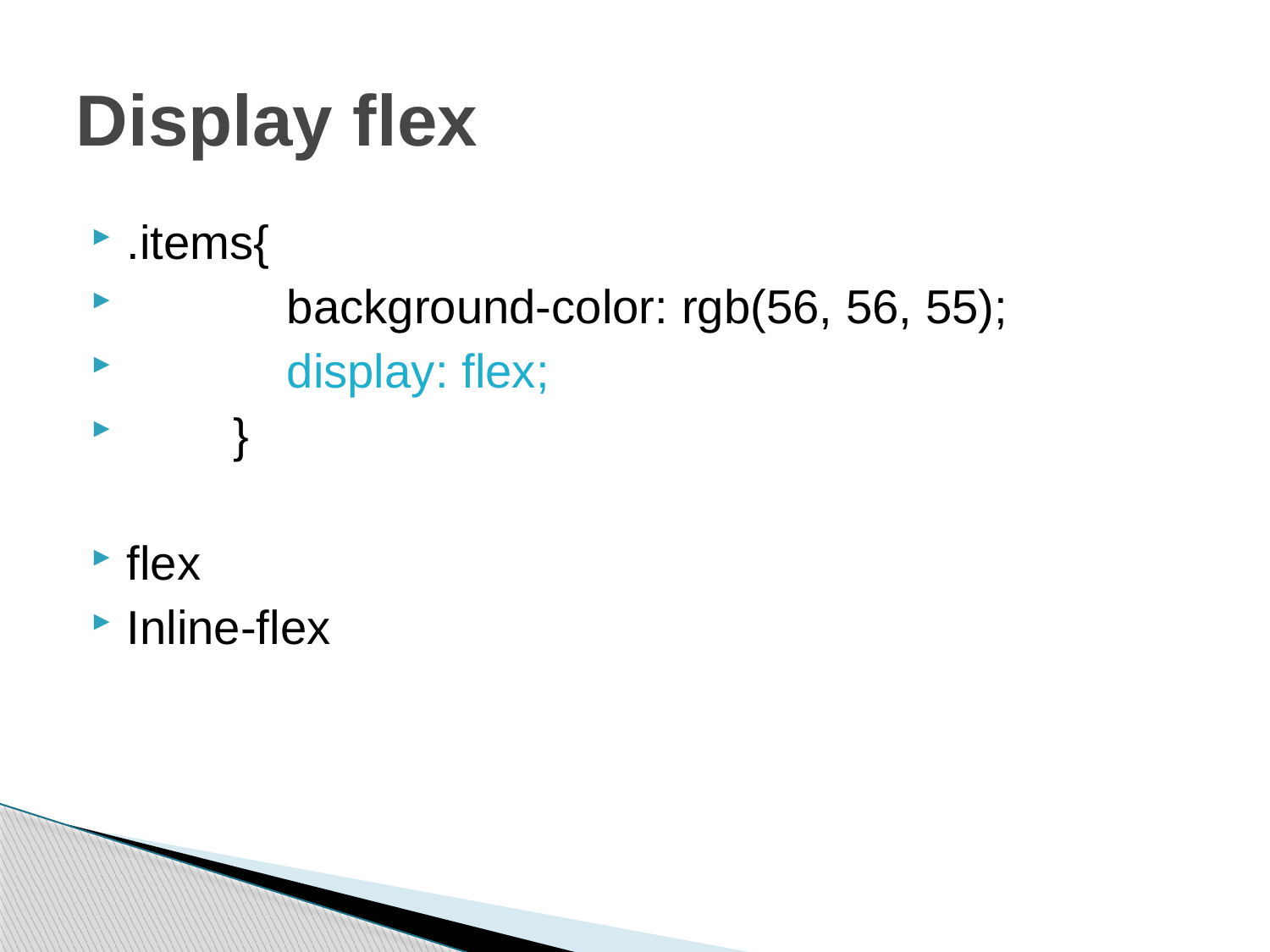

# Display flex
.items{
            background-color: rgb(56, 56, 55);
            display: flex;
        }

flex
Inline-flex